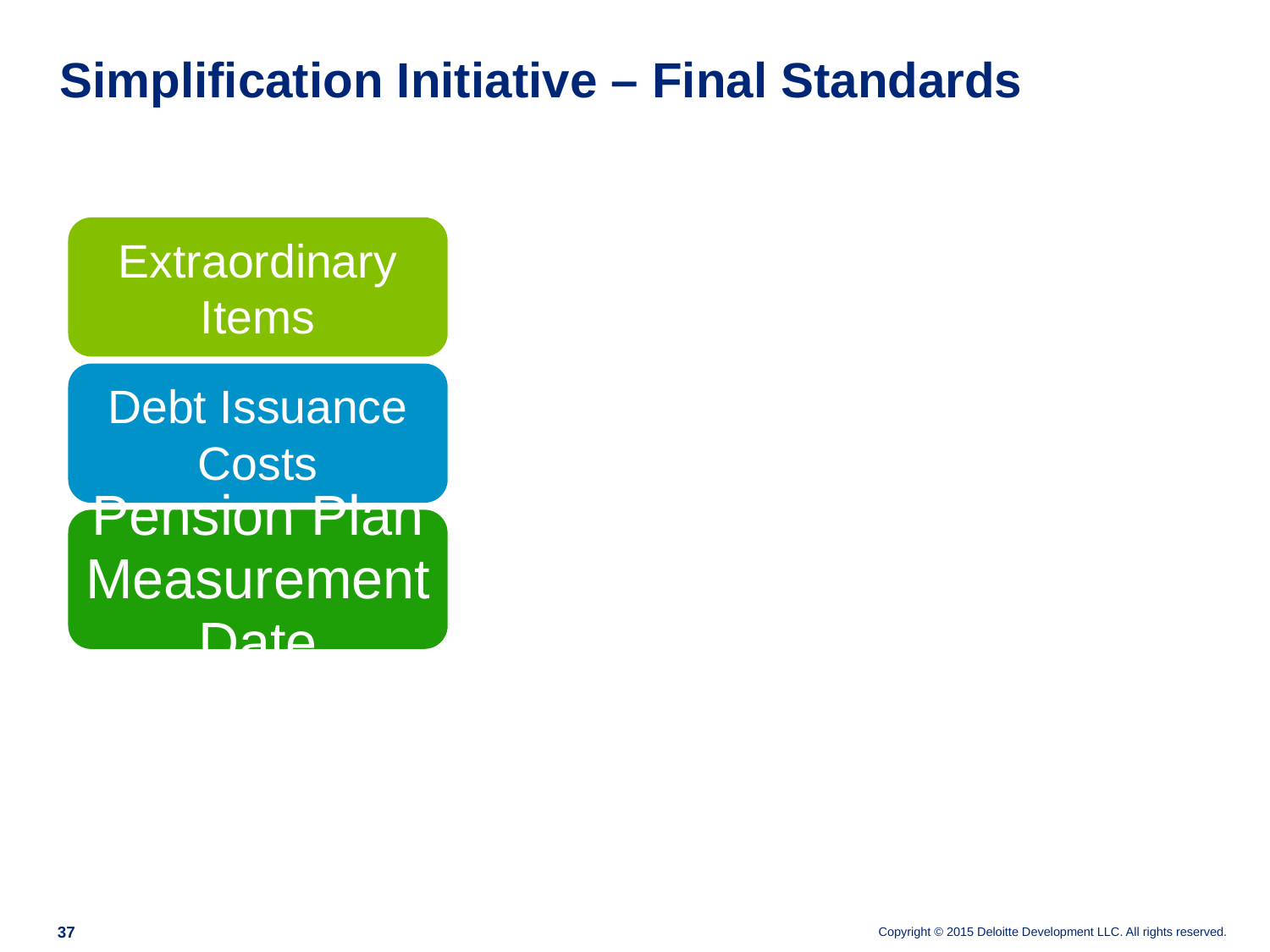

# Simplification Initiative – Final Standards

Extraordinary Items
Debt Issuance Costs
Pension Plan Measurement Date